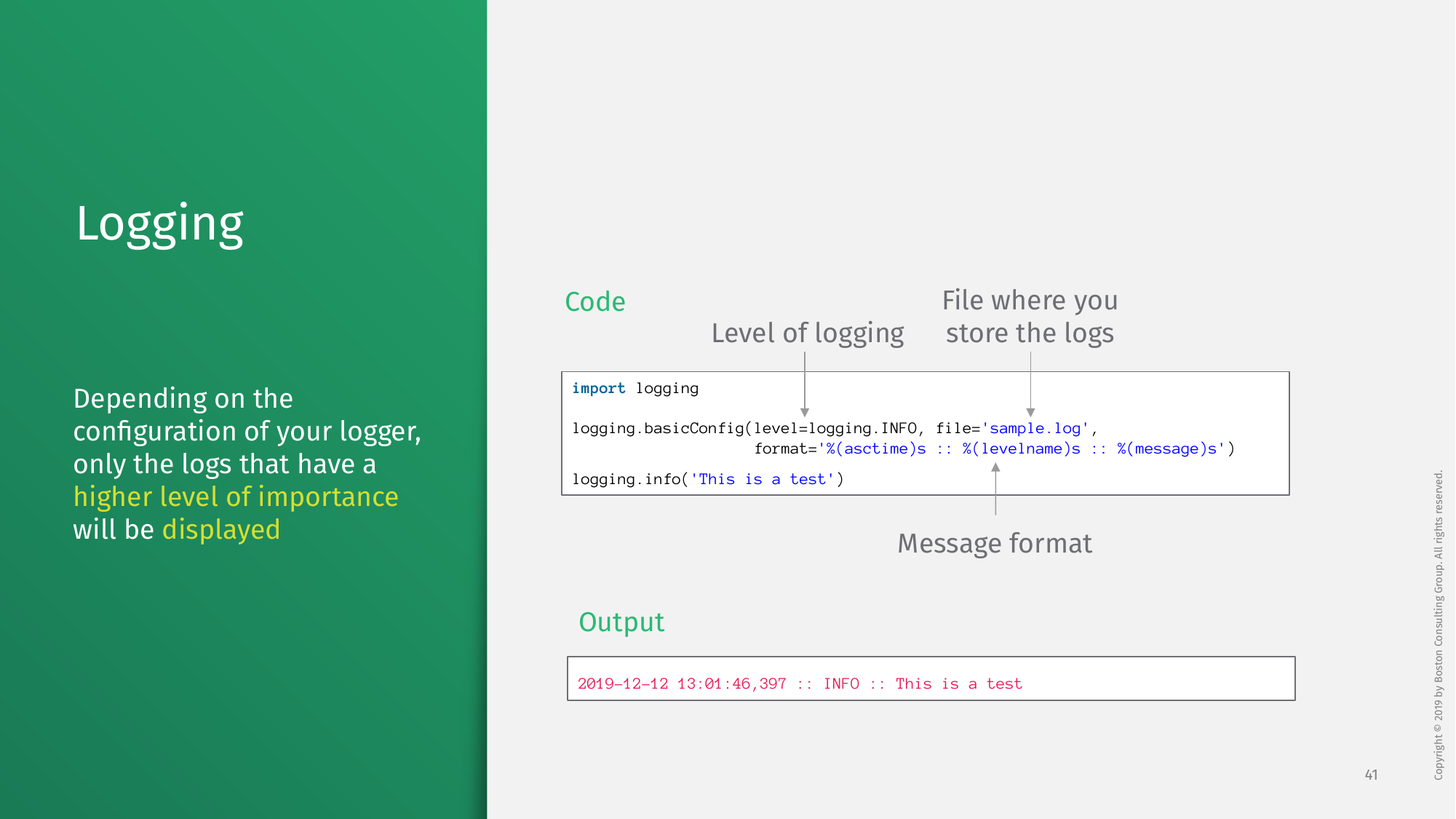

Depending on the configuration of your logger, only the logs that have a higher level of importance will be displayed
# Logging
Code
File where you store the logs
Level of logging
import logging

logging.basicConfig(level=logging.INFO, file='sample.log',
                    format='%(asctime)s :: %(levelname)s :: %(message)s')
logging.info('This is a test')
Message format
Output
2019-12-12 13:01:46,397 :: INFO :: This is a test